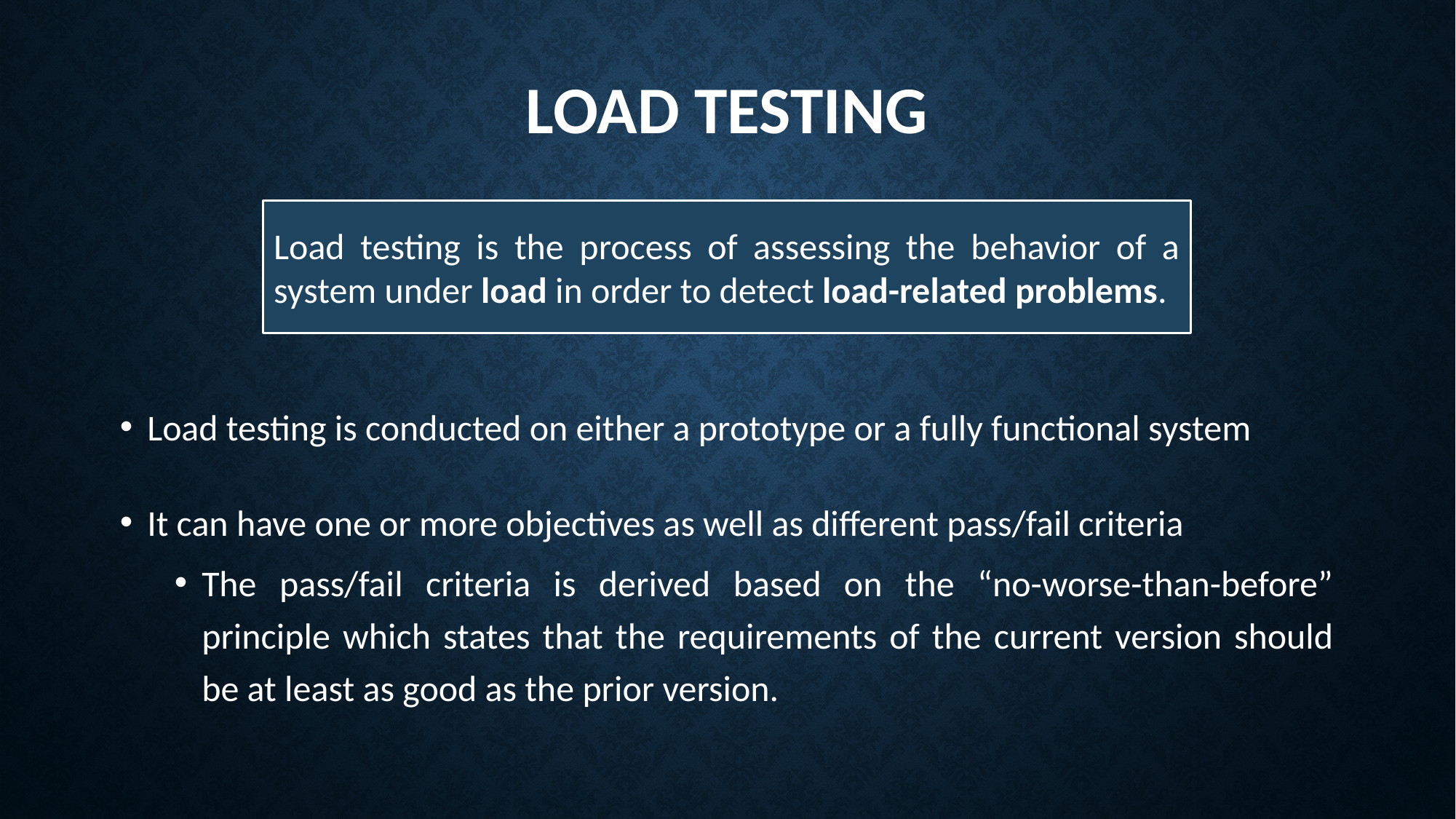

# LoAD TESting
Load testing is the process of assessing the behavior of a system under load in order to detect load-related problems.

Load testing is conducted on either a prototype or a fully functional system

It can have one or more objectives as well as different pass/fail criteria
The pass/fail criteria is derived based on the “no-worse-than-before” principle which states that the requirements of the current version should be at least as good as the prior version.